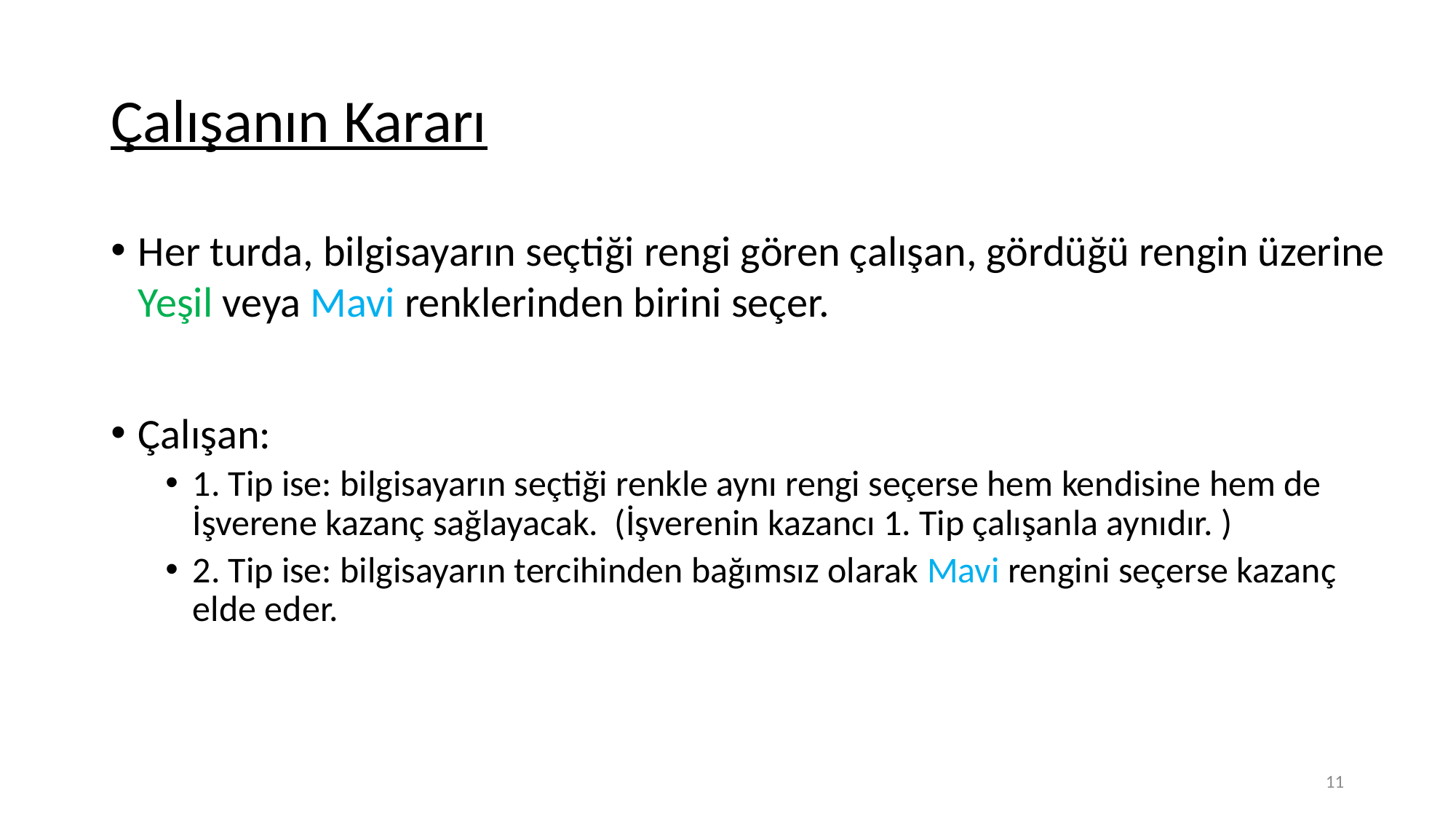

# Çalışanın Kararı
Her turda, bilgisayarın seçtiği rengi gören çalışan, gördüğü rengin üzerine Yeşil veya Mavi renklerinden birini seçer.

Çalışan:
1. Tip ise: bilgisayarın seçtiği renkle aynı rengi seçerse hem kendisine hem de İşverene kazanç sağlayacak.  (İşverenin kazancı 1. Tip çalışanla aynıdır. )
2. Tip ise: bilgisayarın tercihinden bağımsız olarak Mavi rengini seçerse kazanç elde eder.

11